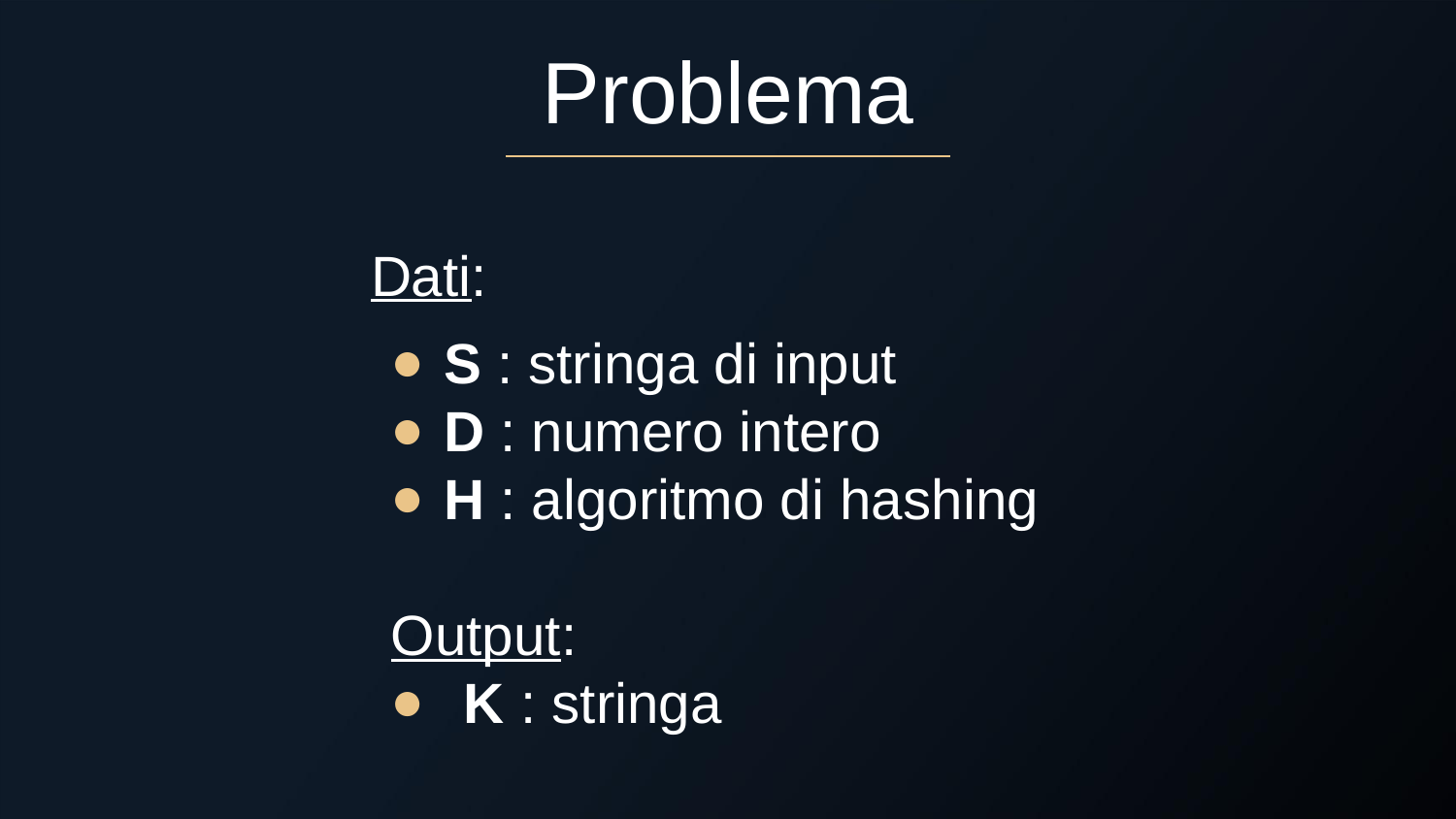

# Problema
Dati:
S : stringa di input
D : numero intero
H : algoritmo di hashing

Output:
K : stringa